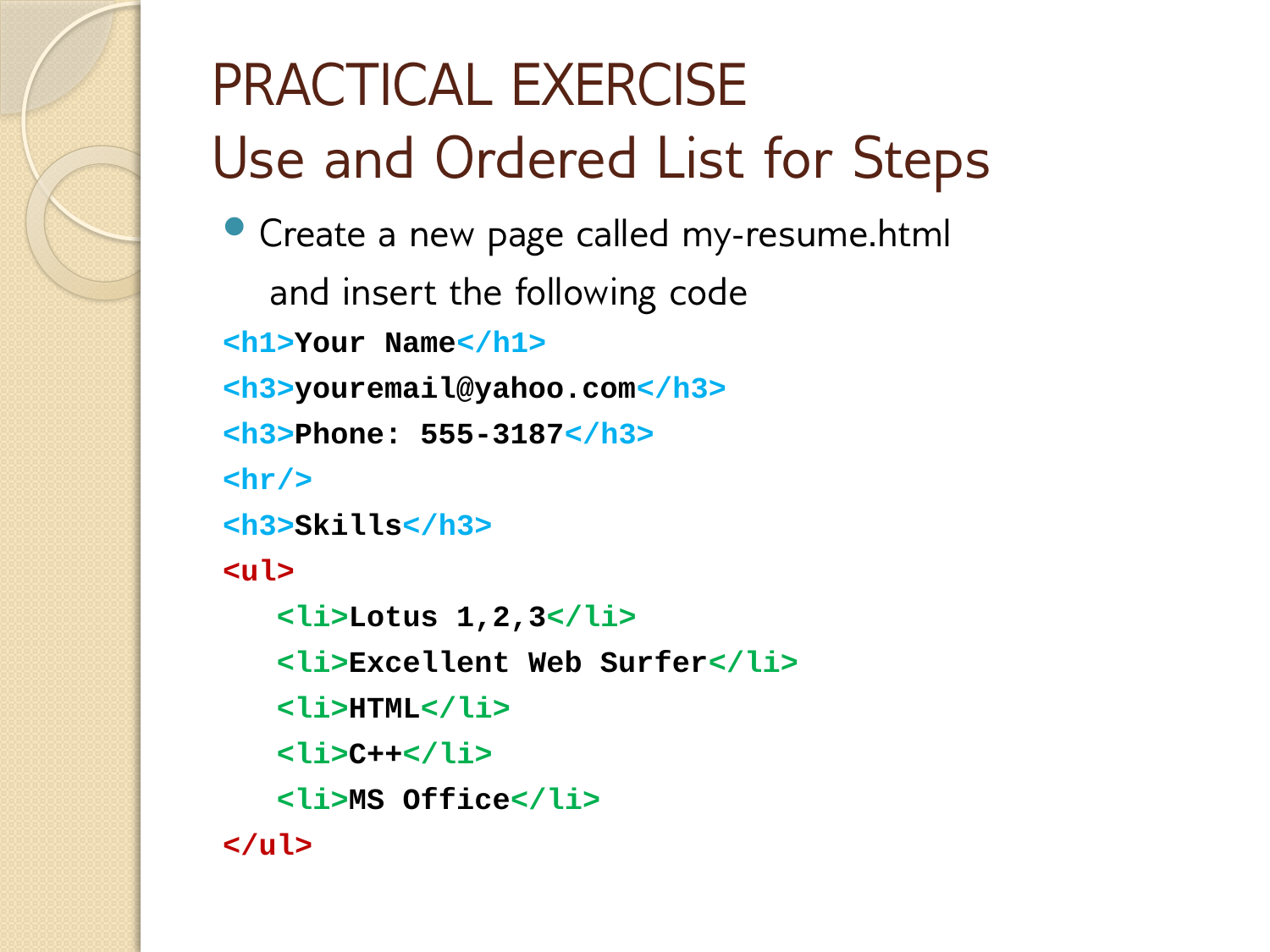

# PRACTICAL EXERCISE Use and Ordered List for Steps
Create a new page called my-resume.html
    and insert the following code
<h1>Your Name</h1>
<h3>youremail@yahoo.com</h3>
<h3>Phone: 555-3187</h3>
<hr/>
<h3>Skills</h3>
<ul>
   <li>Lotus 1,2,3</li>
   <li>Excellent Web Surfer</li>
   <li>HTML</li>
   <li>C++</li>
   <li>MS Office</li>
</ul>